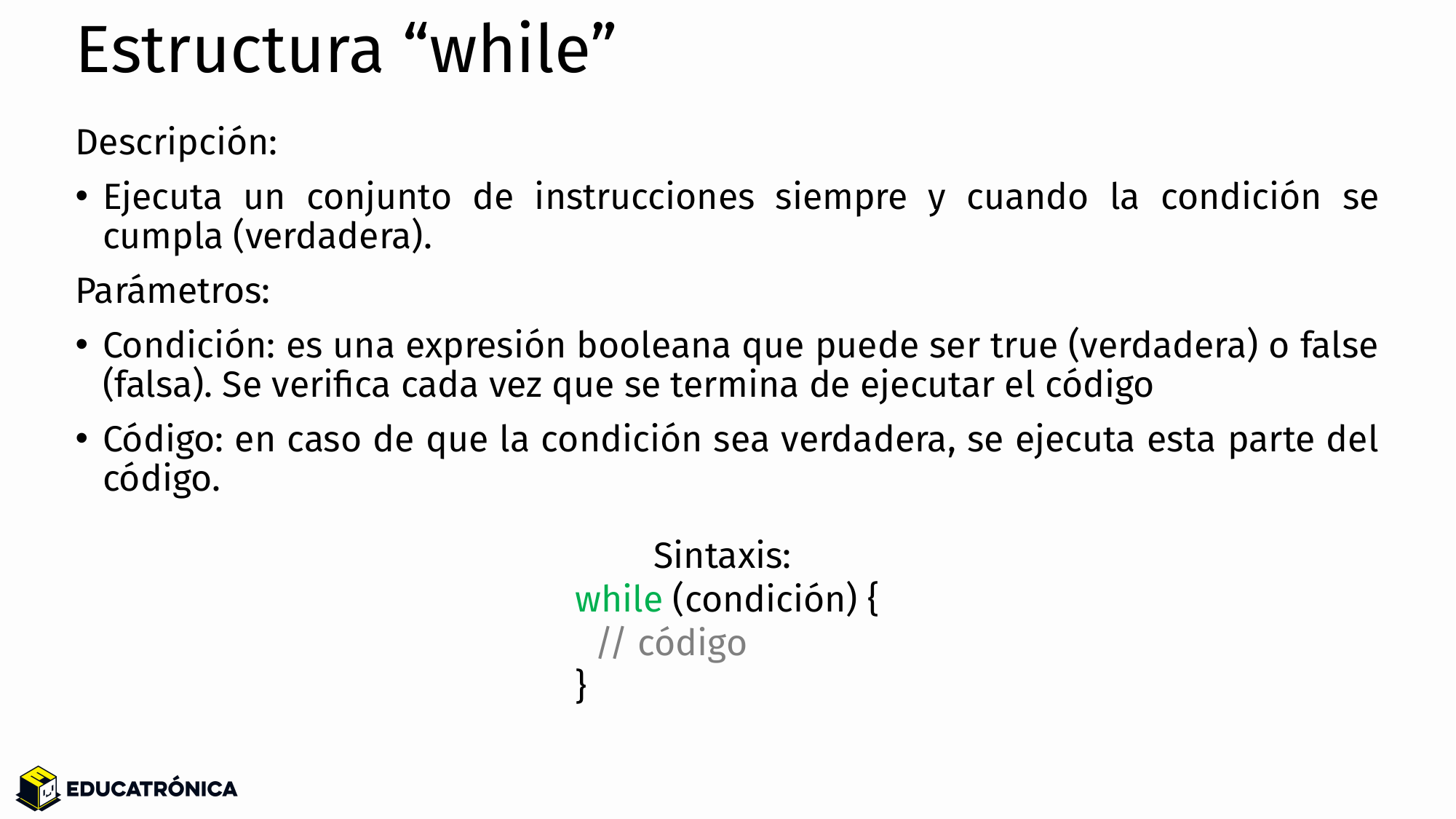

# Estructura “while”
Descripción:
Ejecuta un conjunto de instrucciones siempre y cuando la condición se cumpla (verdadera).
Parámetros:
Condición: es una expresión booleana que puede ser true (verdadera) o false (falsa). Se verifica cada vez que se termina de ejecutar el código
Código: en caso de que la condición sea verdadera, se ejecuta esta parte del código.

Sintaxis:
while (condición) {
  // código
}